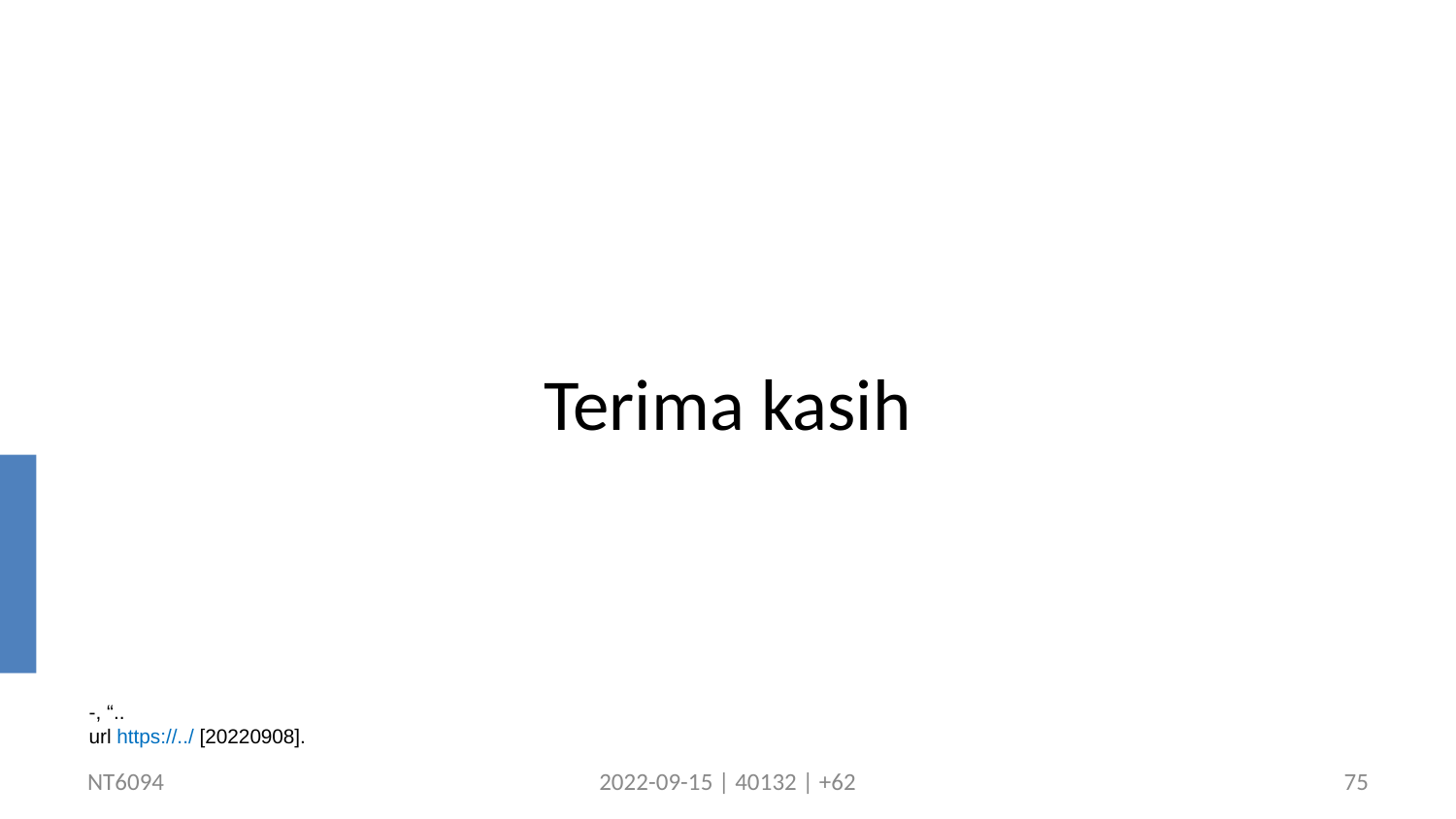

Terima kasih
-, “..
url https://../ [20220908].
NT6094
2022-09-15 | 40132 | +62
75